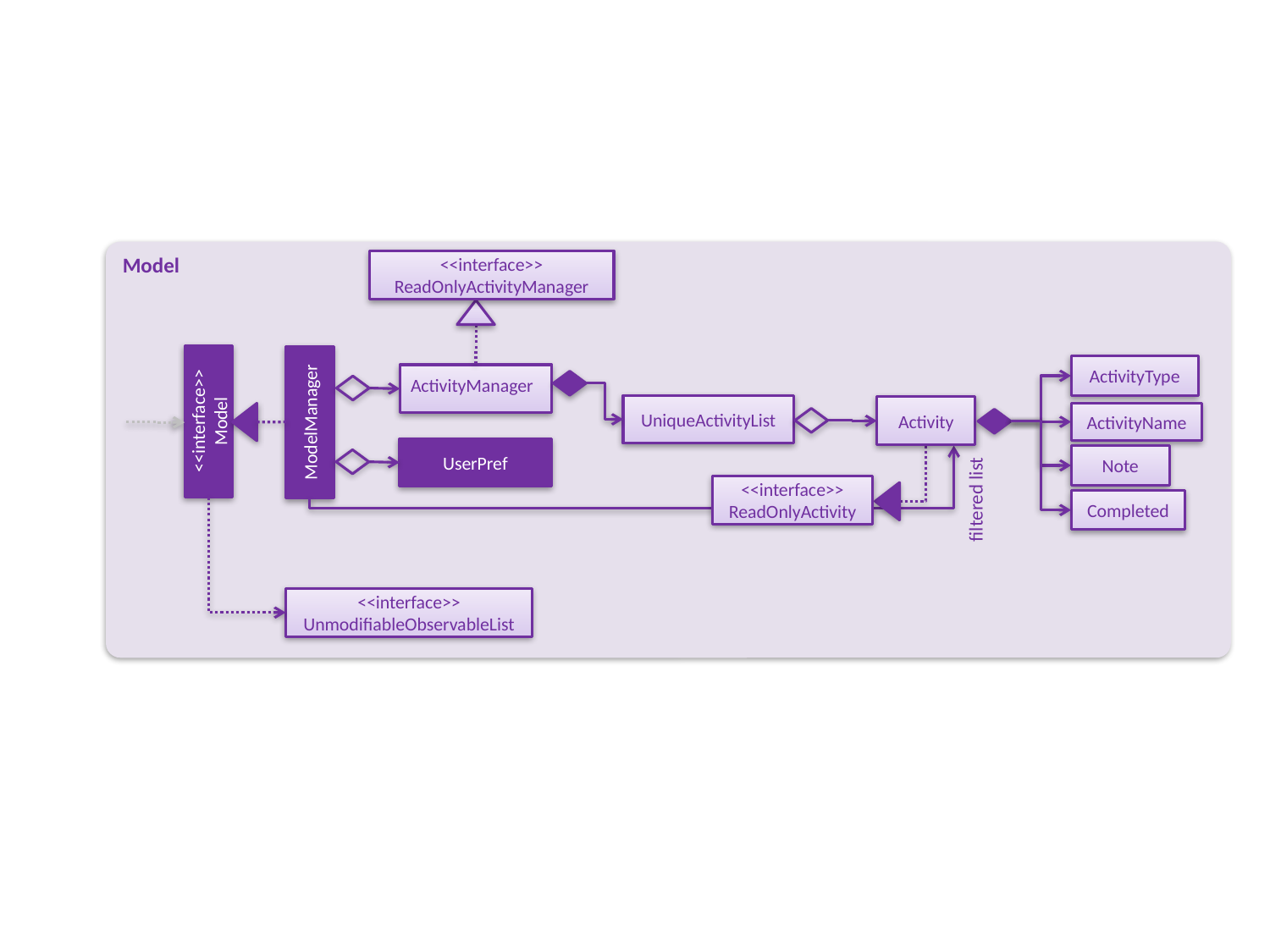

Model
<<interface>>
ReadOnlyActivityManager

ActivityType

ActivityManager

UniqueActivityList
Activity
<<interface>>
Model
ModelManager
ActivityName

UserPref
Note

<<interface>>
ReadOnlyActivity
filtered list

Completed
<<interface>>
UnmodifiableObservableList